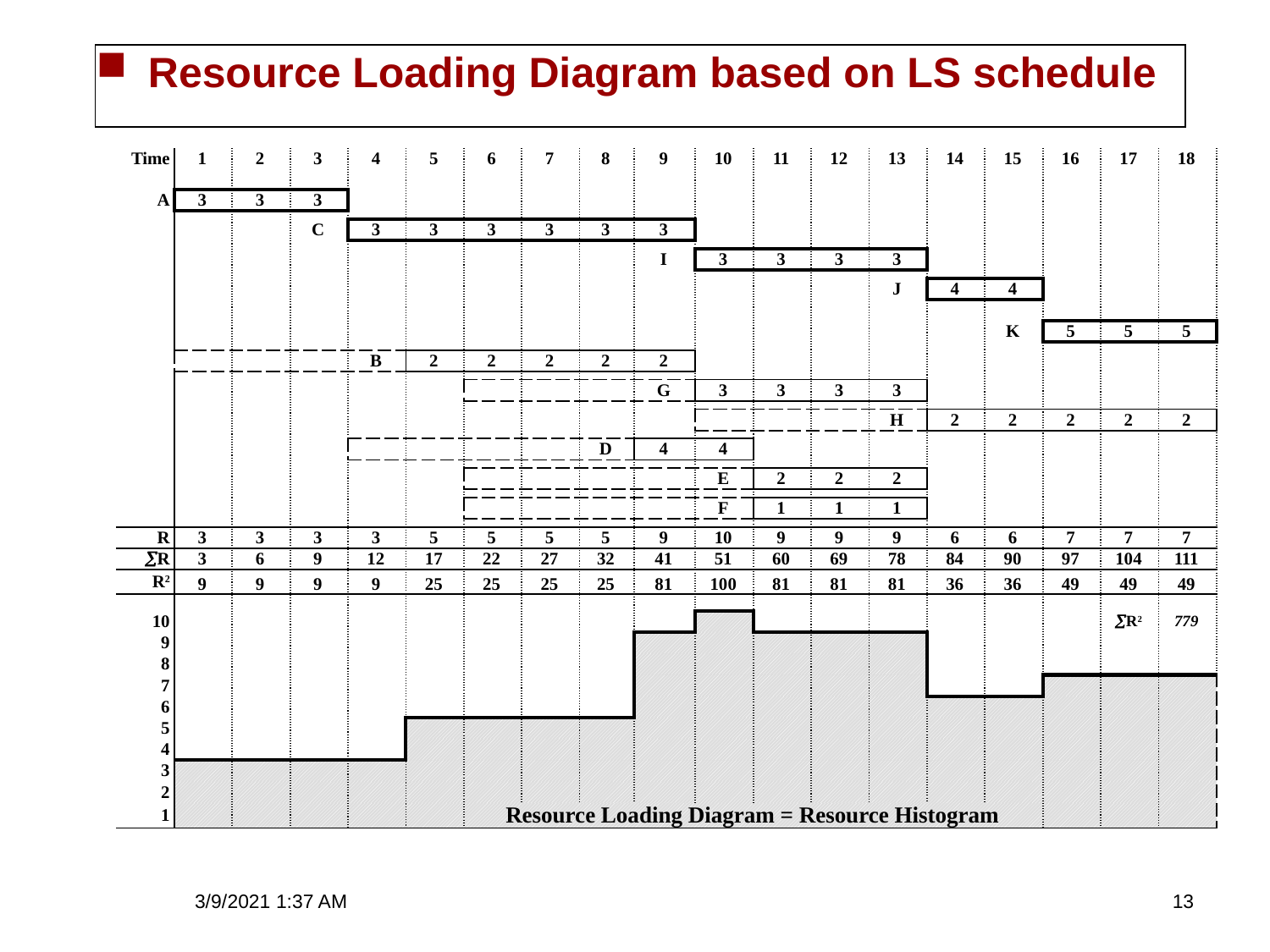

Resource Loading Diagram based on LS schedule
| Time | 1 | 2 | 3 | 4 | 5 | 6 | 7 | 8 | 9 | 10 | 11 | 12 | 13 | 14 | 15 | 16 | 17 | 18 |
| --- | --- | --- | --- | --- | --- | --- | --- | --- | --- | --- | --- | --- | --- | --- | --- | --- | --- | --- |
|  |  |  |  |  |  |  |  |  |  |  |  |  |  |  |  |  |  |  |
| A | 3 | 3 | 3 |  |  |  |  |  |  |  |  |  |  |  |  |  |  |  |
|  |  |  |  |  |  |  |  |  |  |  |  |  |  |  |  |  |  |  |
|  |  |  | C | 3 | 3 | 3 | 3 | 3 | 3 |  |  |  |  |  |  |  |  |  |
|  |  |  |  |  |  |  |  |  |  |  |  |  |  |  |  |  |  |  |
|  |  |  |  |  |  |  |  |  | I | 3 | 3 | 3 | 3 |  |  |  |  |  |
|  |  |  |  |  |  |  |  |  |  |  |  |  |  |  |  |  |  |  |
|  |  |  |  |  |  |  |  |  |  |  |  |  | J | 4 | 4 |  |  |  |
|  |  |  |  |  |  |  |  |  |  |  |  |  |  |  |  |  |  |  |
|  |  |  |  |  |  |  |  |  |  |  |  |  |  |  | K | 5 | 5 | 5 |
|  |  |  |  |  |  |  |  |  |  |  |  |  |  |  |  |  |  |  |
|  |  |  |  | B | 2 | 2 | 2 | 2 | 2 |  |  |  |  |  |  |  |  |  |
|  |  |  |  |  |  |  |  |  |  |  |  |  |  |  |  |  |  |  |
|  |  |  |  |  |  |  |  |  | G | 3 | 3 | 3 | 3 |  |  |  |  |  |
|  |  |  |  |  |  |  |  |  |  |  |  |  |  |  |  |  |  |  |
|  |  |  |  |  |  |  |  |  |  |  |  |  | H | 2 | 2 | 2 | 2 | 2 |
|  |  |  |  |  |  |  |  |  |  |  |  |  |  |  |  |  |  |  |
|  |  |  |  |  |  |  |  | D | 4 | 4 |  |  |  |  |  |  |  |  |
|  |  |  |  |  |  |  |  |  |  |  |  |  |  |  |  |  |  |  |
|  |  |  |  |  |  |  |  |  |  | E | 2 | 2 | 2 |  |  |  |  |  |
|  |  |  |  |  |  |  |  |  |  |  |  |  |  |  |  |  |  |  |
|  |  |  |  |  |  |  |  |  |  | F | 1 | 1 | 1 |  |  |  |  |  |
|  |  |  |  |  |  |  |  |  |  |  |  |  |  |  |  |  |  |  |
| R | 3 | 3 | 3 | 3 | 5 | 5 | 5 | 5 | 9 | 10 | 9 | 9 | 9 | 6 | 6 | 7 | 7 | 7 |
| ∑R | 3 | 6 | 9 | 12 | 17 | 22 | 27 | 32 | 41 | 51 | 60 | 69 | 78 | 84 | 90 | 97 | 104 | 111 |
| R2 | 9 | 9 | 9 | 9 | 25 | 25 | 25 | 25 | 81 | 100 | 81 | 81 | 81 | 36 | 36 | 49 | 49 | 49 |
|  |  |  |  |  |  |  |  |  |  |  |  |  |  |  |  |  |  |  |
| 10 |  |  |  |  |  |  |  |  |  |  |  |  |  |  |  |  | ∑R2 | 779 |
| 9 |  |  |  |  |  |  |  |  |  |  |  |  |  |  |  |  |  |  |
| 8 |  |  |  |  |  |  |  |  |  |  |  |  |  |  |  |  |  |  |
| 7 |  |  |  |  |  |  |  |  |  |  |  |  |  |  |  |  |  |  |
| 6 |  |  |  |  |  |  |  |  |  |  |  |  |  |  |  |  |  |  |
| 5 |  |  |  |  |  |  |  |  |  |  |  |  |  |  |  |  |  |  |
| 4 |  |  |  |  |  |  |  |  |  |  |  |  |  |  |  |  |  |  |
| 3 |  |  |  |  |  |  |  |  |  |  |  |  |  |  |  |  |  |  |
| 2 |  |  |  |  |  |  |  |  |  |  |  |  |  |  |  |  |  |  |
| 1 |  |  |  |  |  | Resource Loading Diagram = Resource Histogram |  |  |  |  |  |  |  |  |  |  |  |  |
3/9/2021 1:37 AM
13